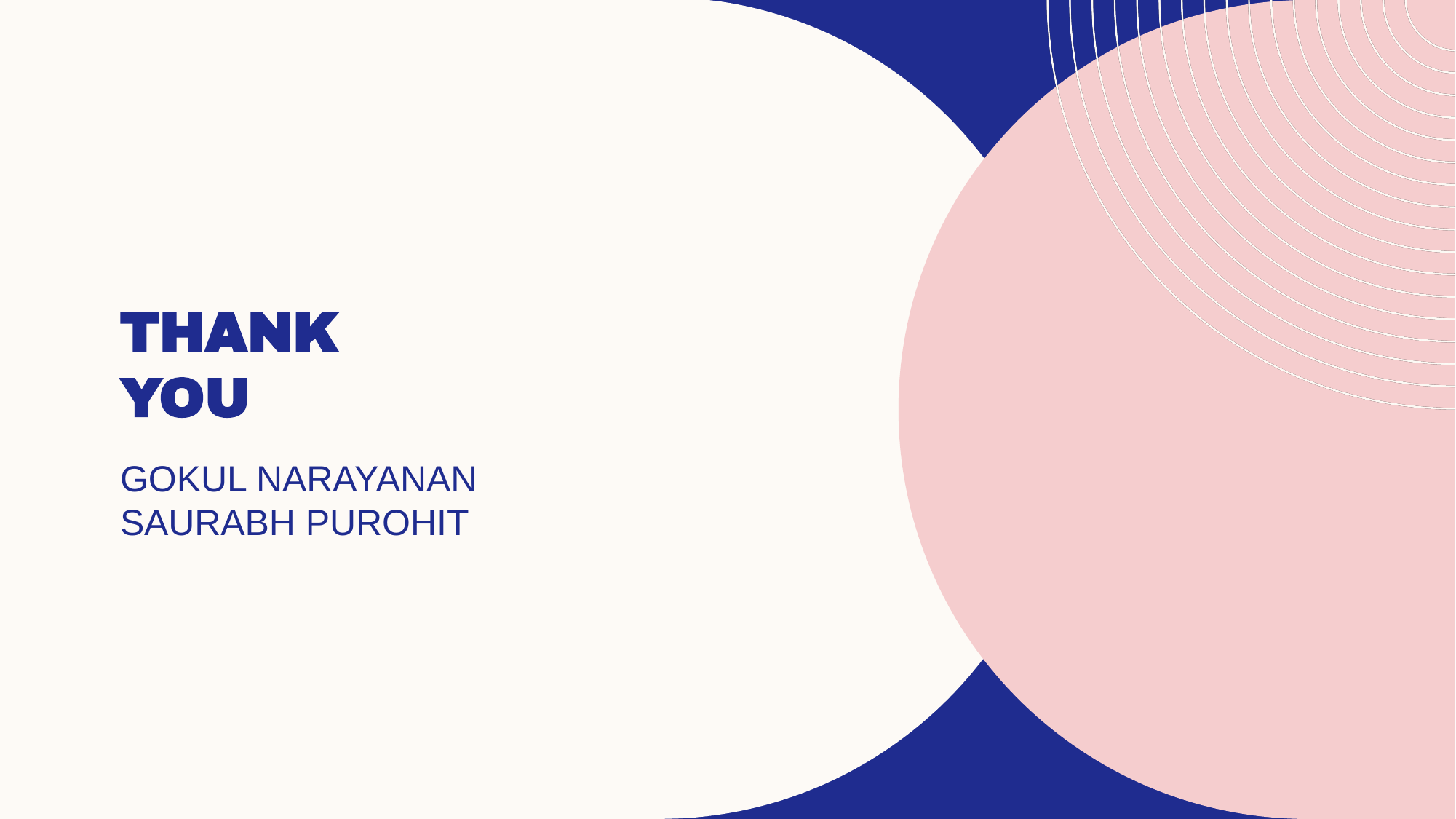

# THANK YOU
GOKUL NARAYANAN
SAURABH PUROHIT